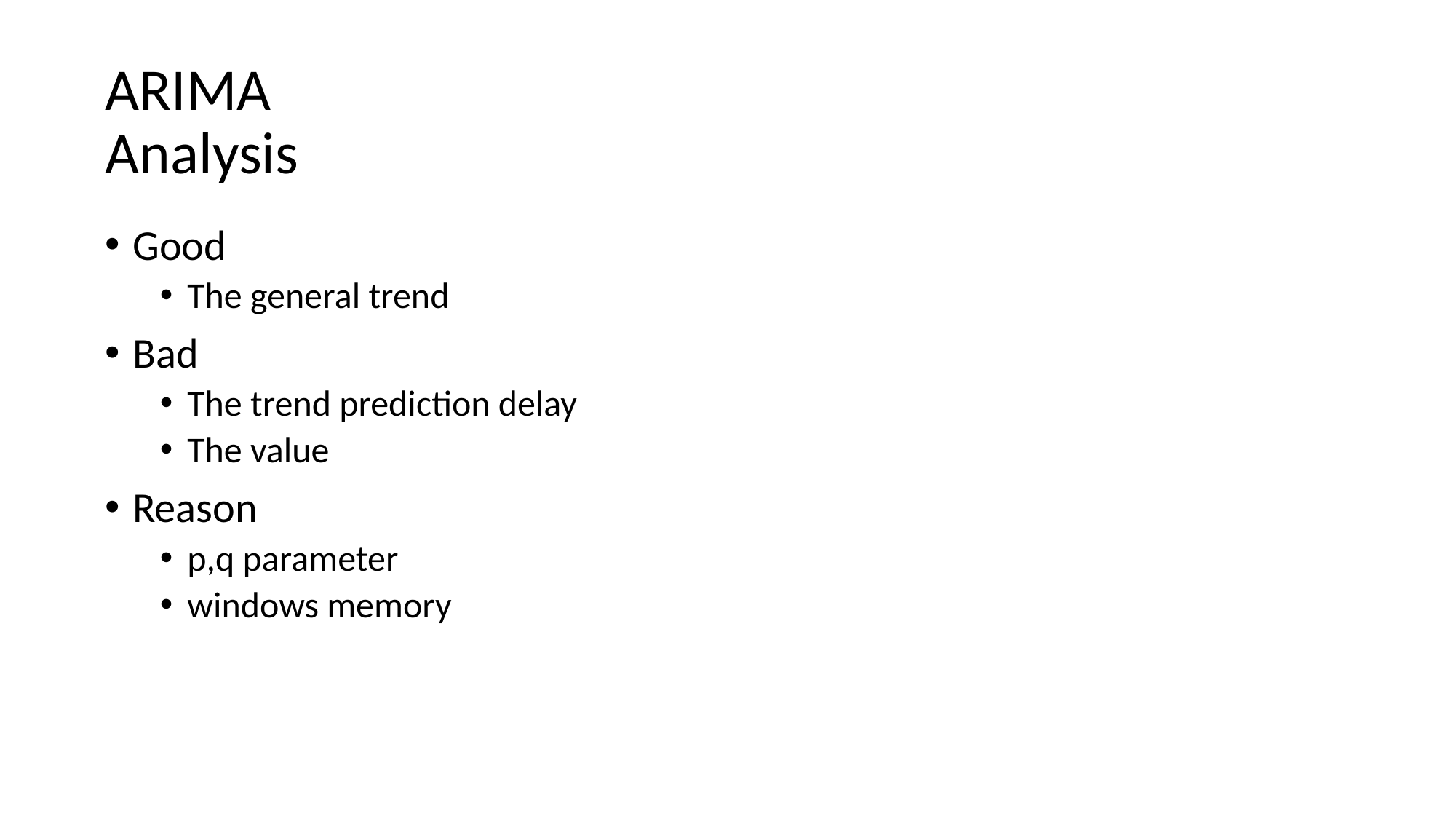

# ARIMA Analysis
Good
The general trend
Bad
The trend prediction delay
The value
Reason
p,q parameter
windows memory